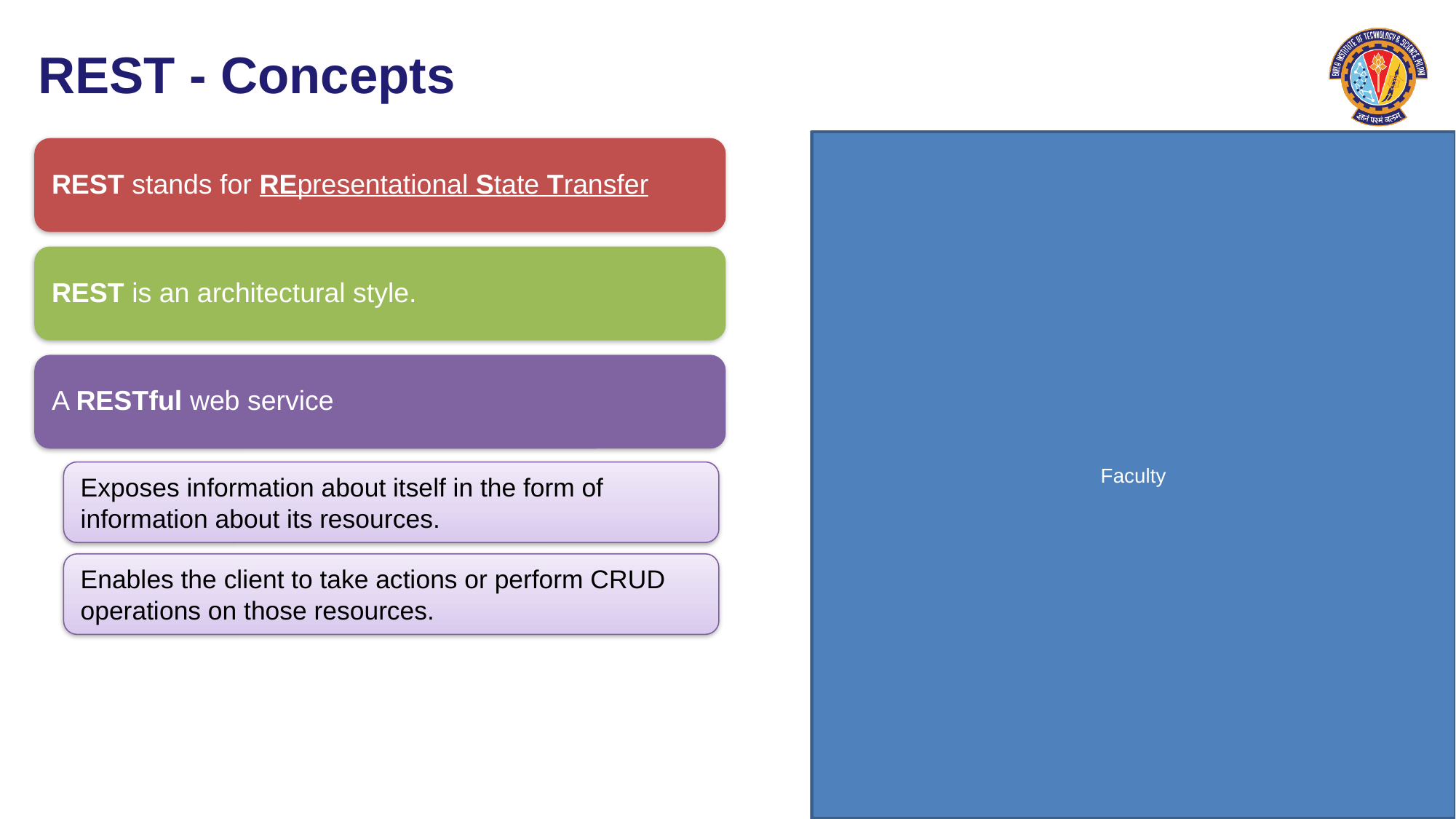

# REST - Concepts
REST stands for REpresentational State Transfer
REST is an architectural style.
A RESTful web service
Exposes information about itself in the form of information about its resources.
Enables the client to take actions or perform CRUD operations on those resources.